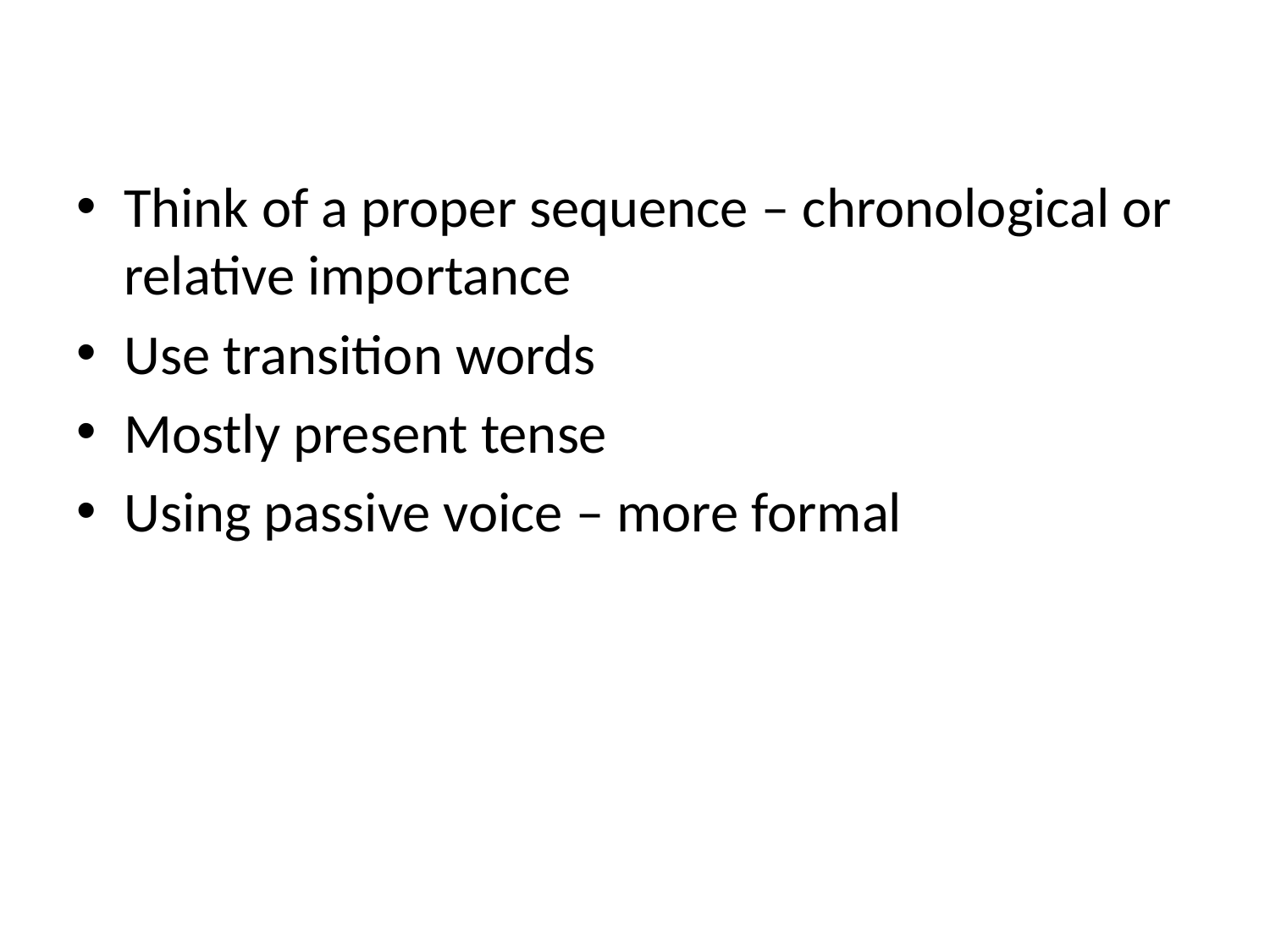

Think of a proper sequence – chronological or relative importance
Use transition words
Mostly present tense
Using passive voice – more formal